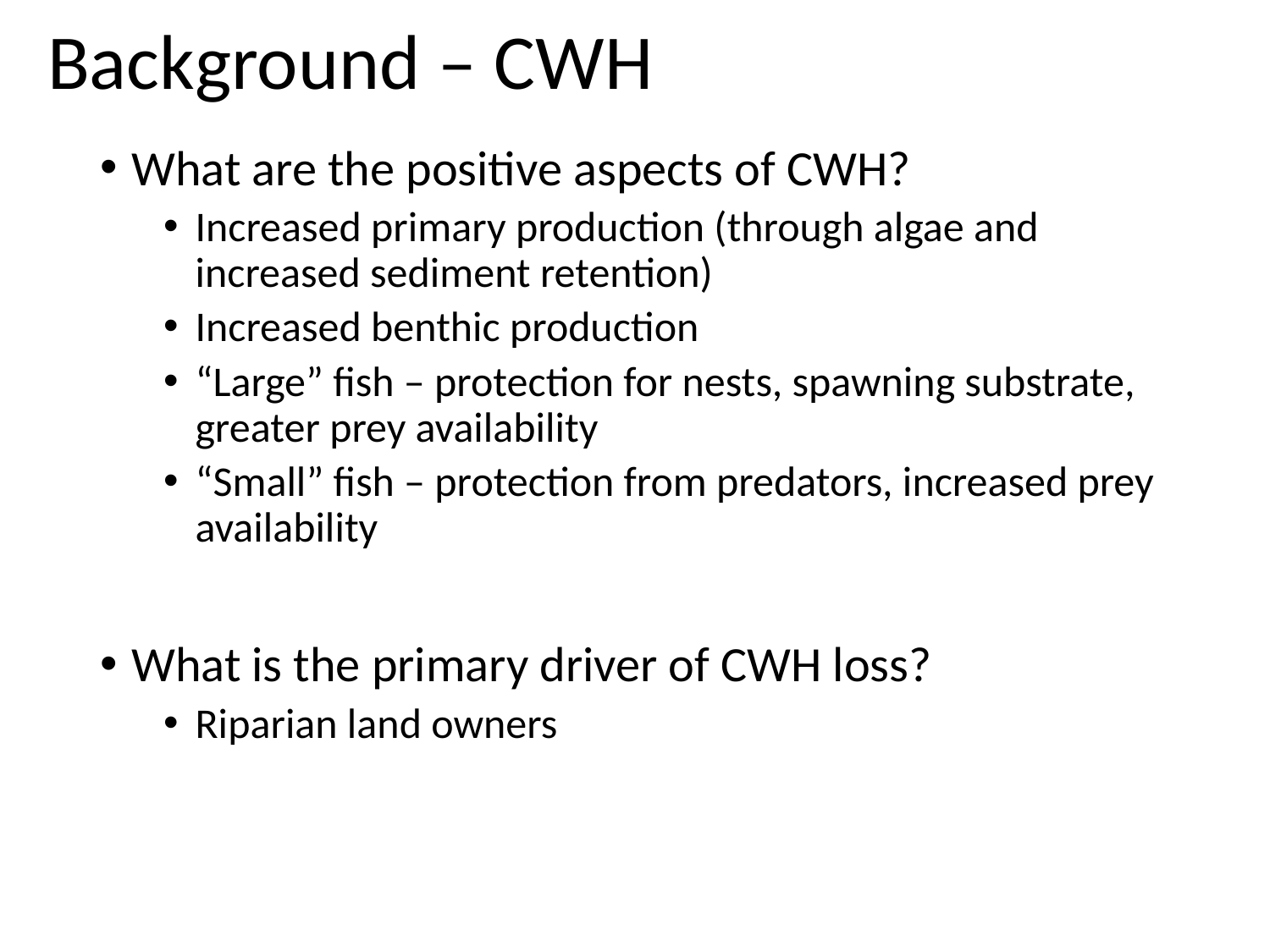

# Background – CWH
What are the positive aspects of CWH?
Increased primary production (through algae and increased sediment retention)
Increased benthic production
“Large” fish – protection for nests, spawning substrate, greater prey availability
“Small” fish – protection from predators, increased prey availability

What is the primary driver of CWH loss?
Riparian land owners